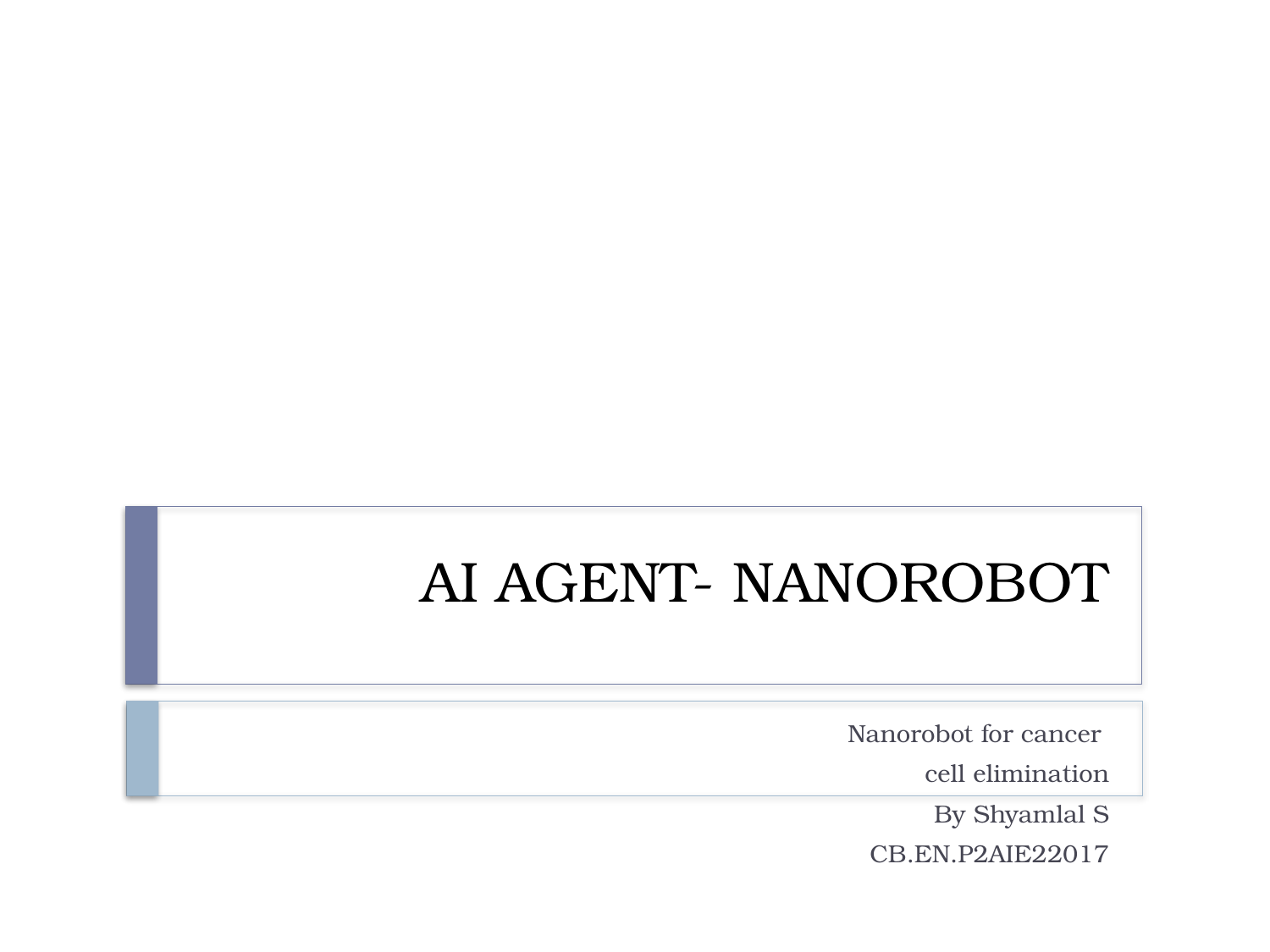

# AI AGENT- NANOROBOT
Nanorobot for cancer
cell elimination
By Shyamlal S
CB.EN.P2AIE22017